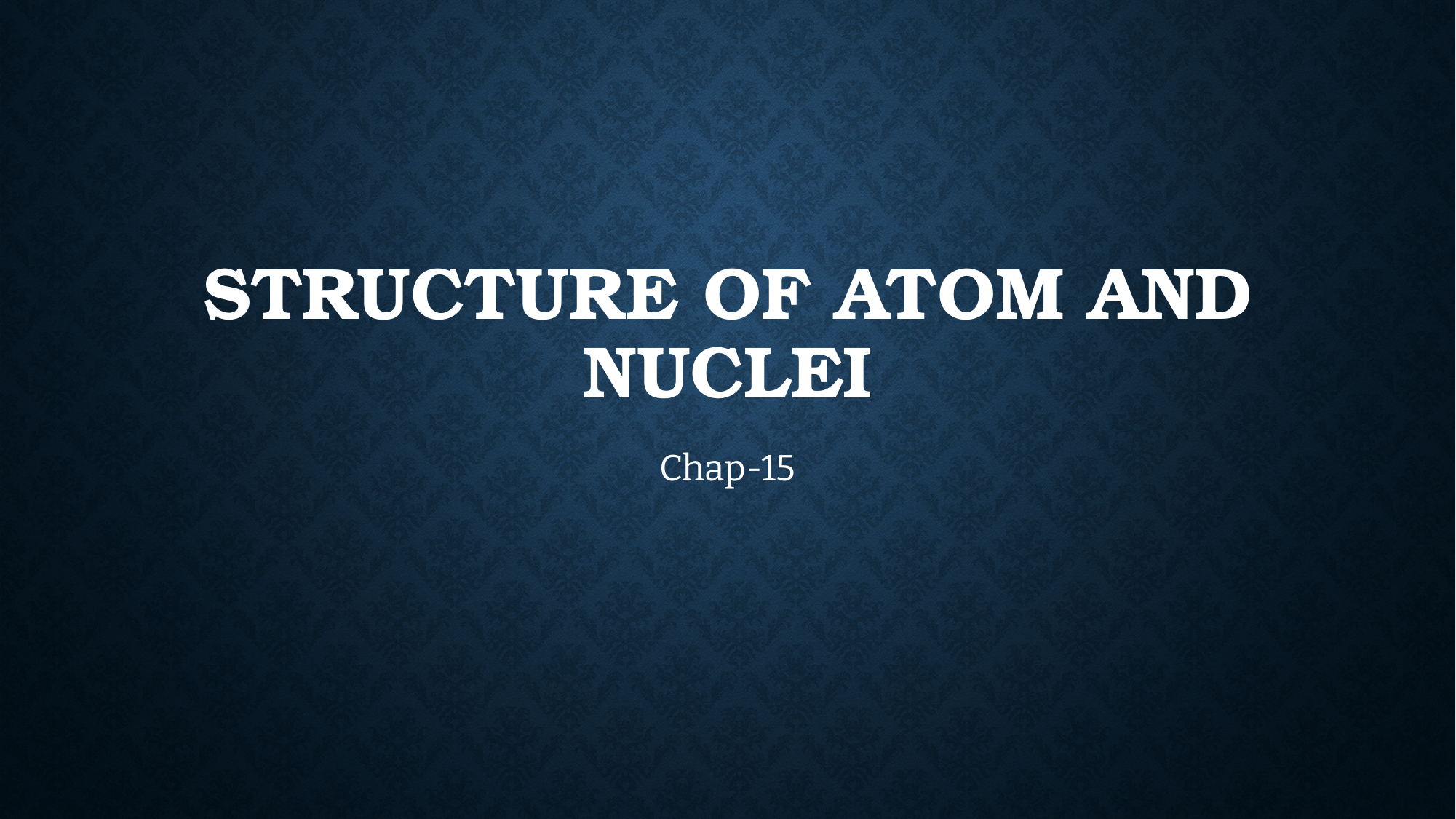

# Structure of atom and nuclei
Chap-15